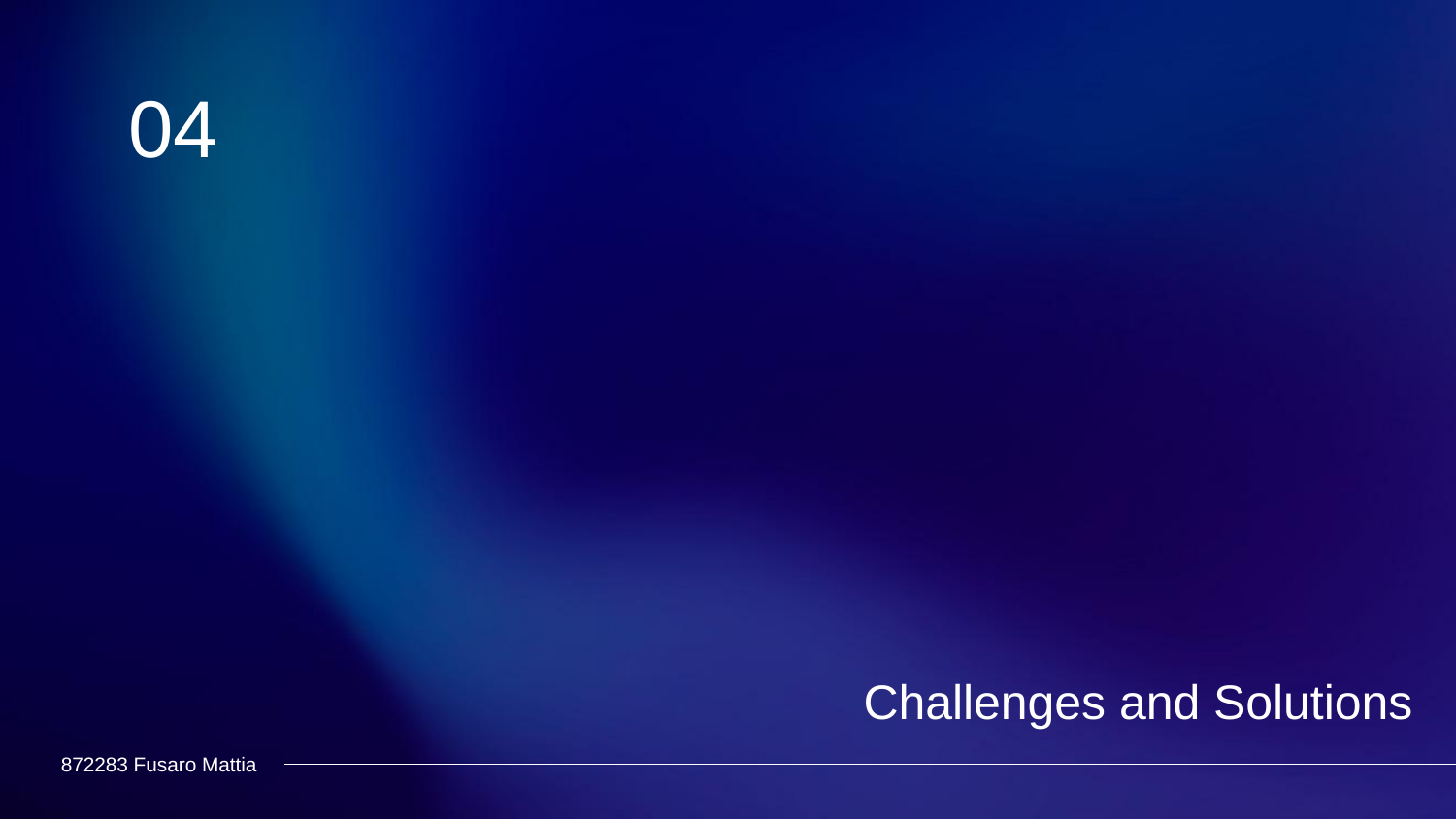

04
# Challenges and Solutions

872283 Fusaro Mattia